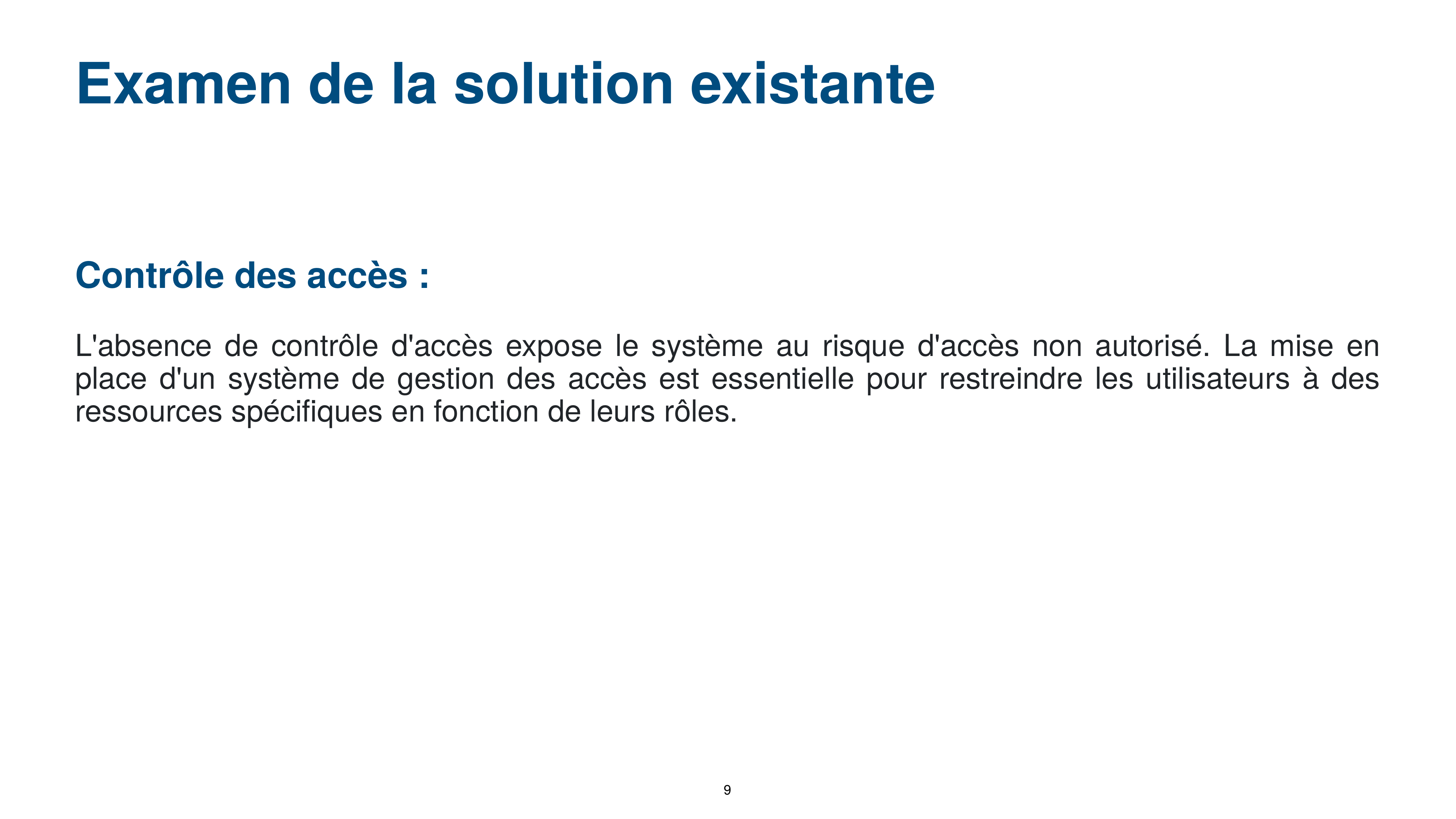

# Examen de la solution existante

Contrôle des accès :
L'absence de contrôle d'accès expose le système au risque d'accès non autorisé. La mise en place d'un système de gestion des accès est essentielle pour restreindre les utilisateurs à des ressources spécifiques en fonction de leurs rôles.

9